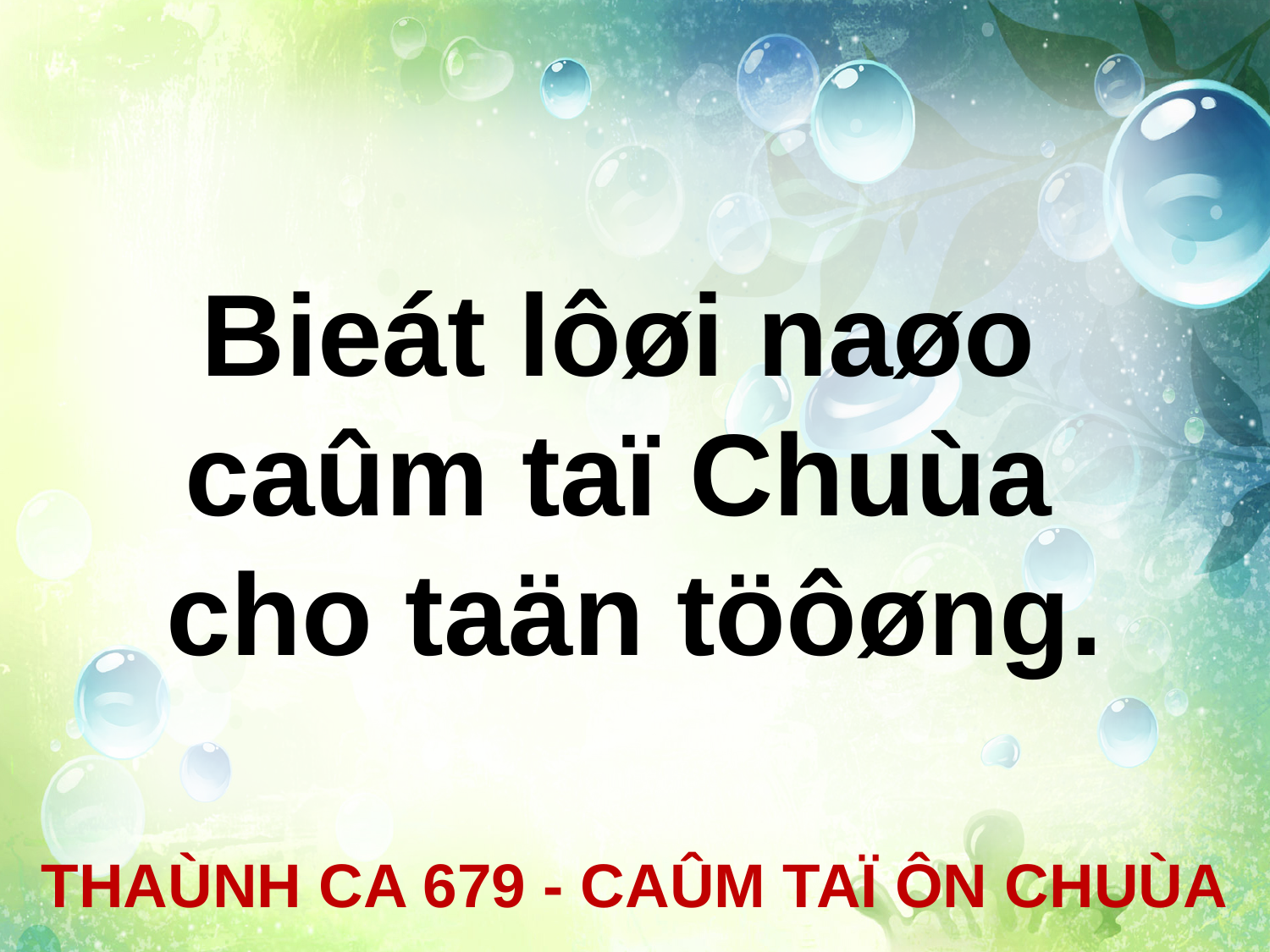

Bieát lôøi naøo
caûm taï Chuùa
cho taän töôøng.
THAÙNH CA 679 - CAÛM TAÏ ÔN CHUÙA